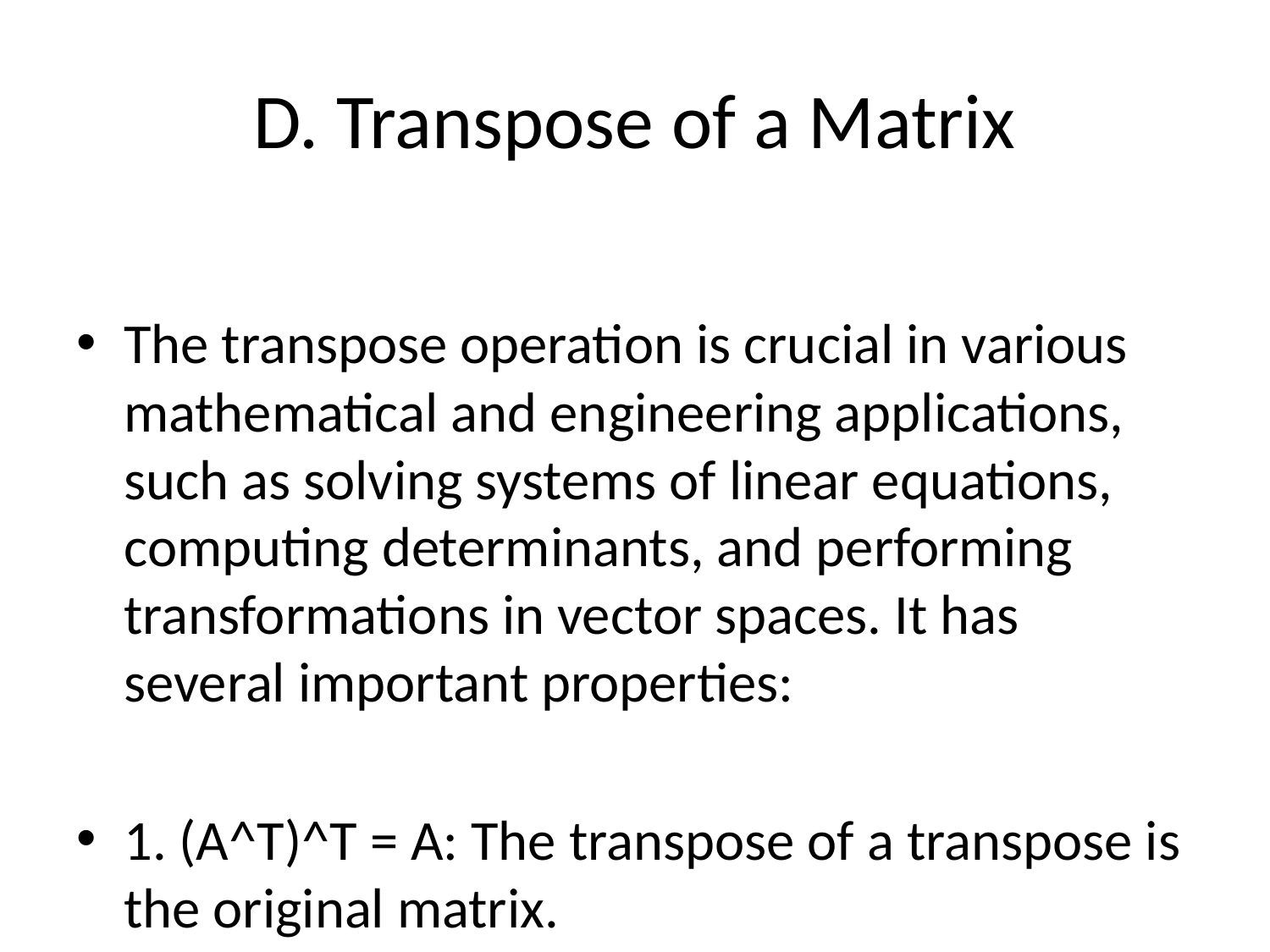

# D. Transpose of a Matrix

The transpose operation is crucial in various mathematical and engineering applications, such as solving systems of linear equations, computing determinants, and performing transformations in vector spaces. It has several important properties:

1. (A^T)^T = A: The transpose of a transpose is the original matrix.